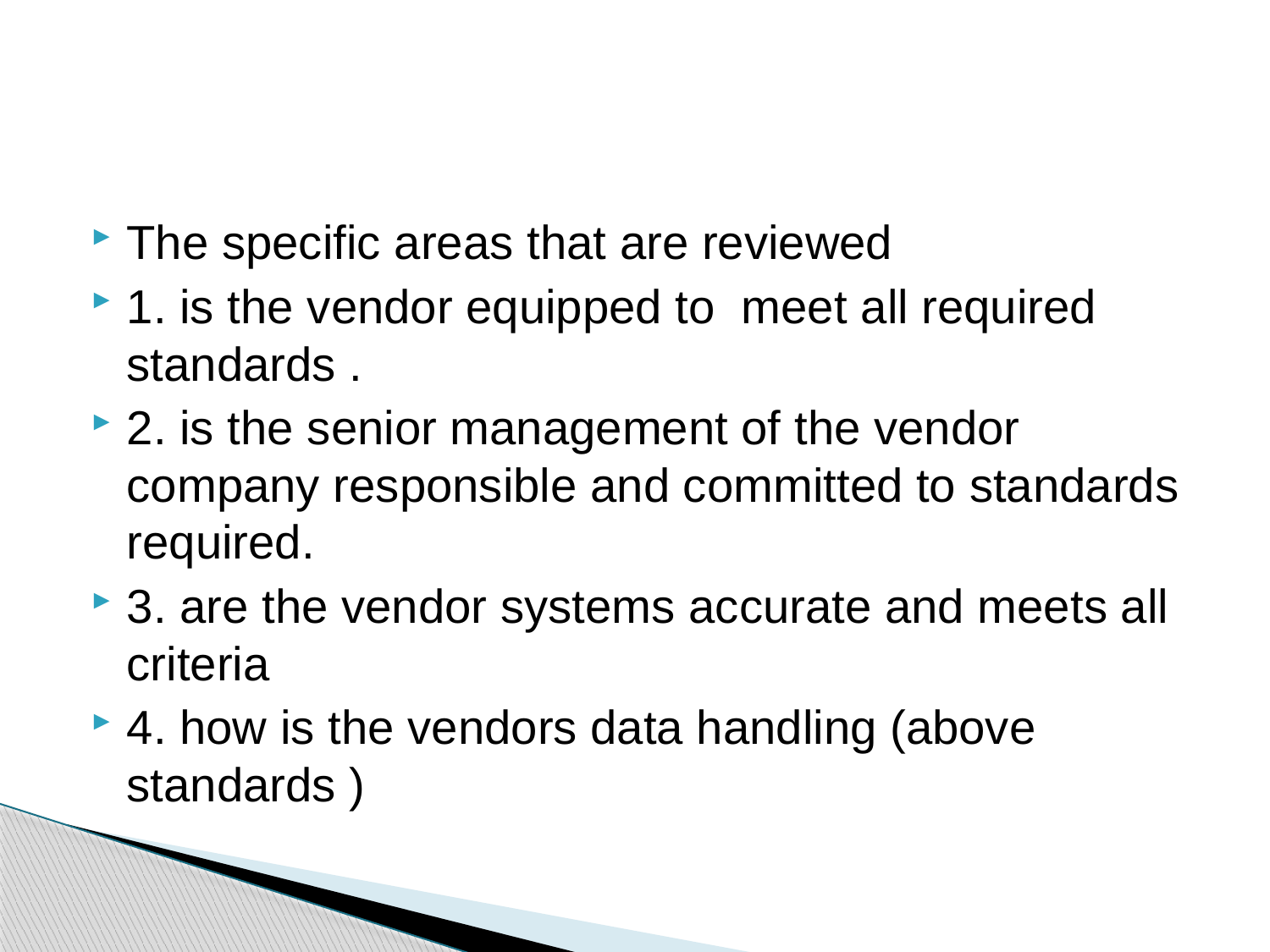

#
The specific areas that are reviewed
1. is the vendor equipped to  meet all required standards .
2. is the senior management of the vendor company responsible and committed to standards required.
3. are the vendor systems accurate and meets all criteria
4. how is the vendors data handling (above standards )